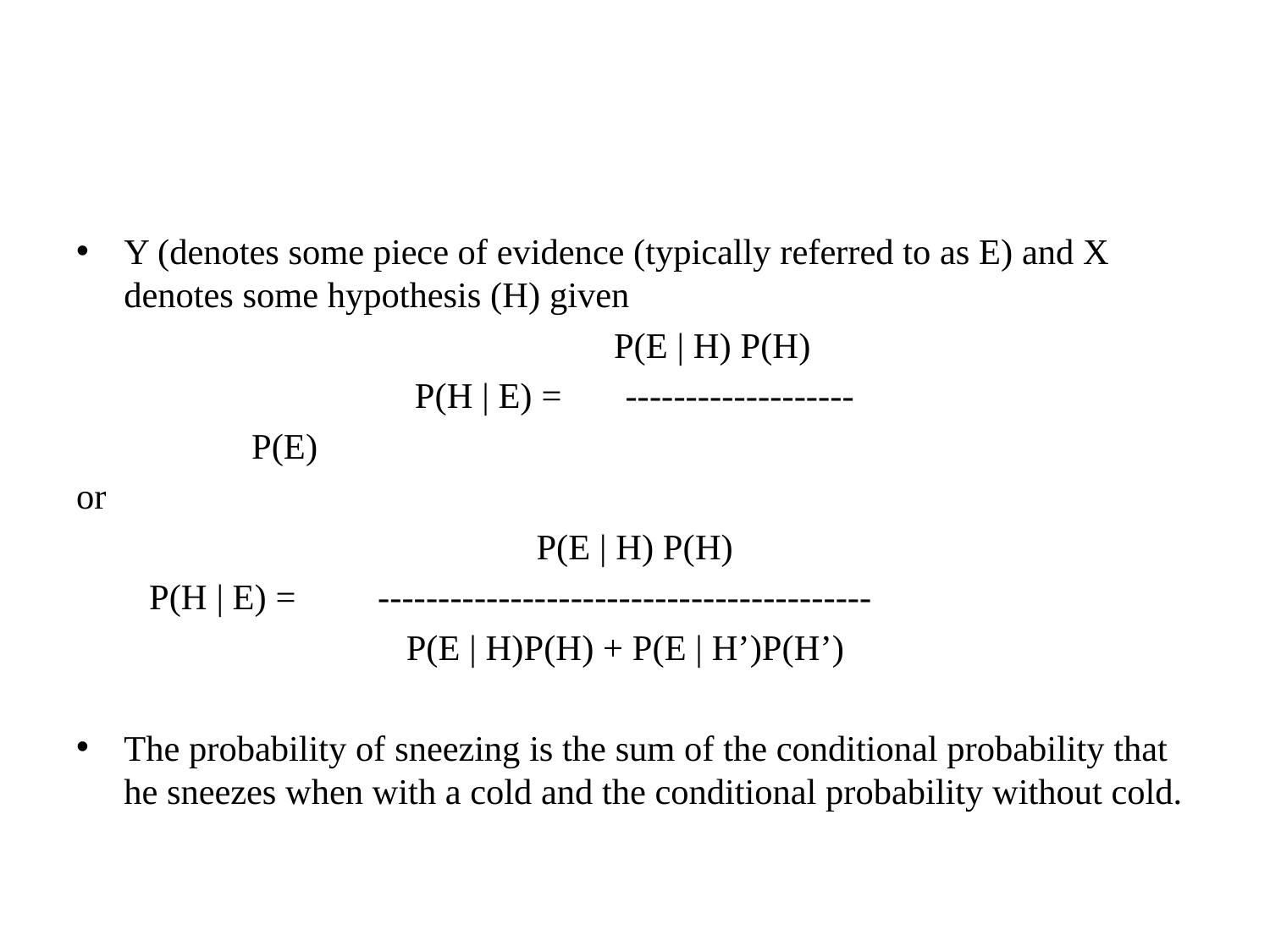

#
Y (denotes some piece of evidence (typically referred to as E) and X denotes some hypothesis (H) given
                 P(E | H) P(H)
P(H | E) =       -------------------
					              P(E)
or
P(E | H) P(H)
        P(H | E) =         -----------------------------------------
	                               P(E | H)P(H) + P(E | H’)P(H’)

The probability of sneezing is the sum of the conditional probability that he sneezes when with a cold and the conditional probability without cold.